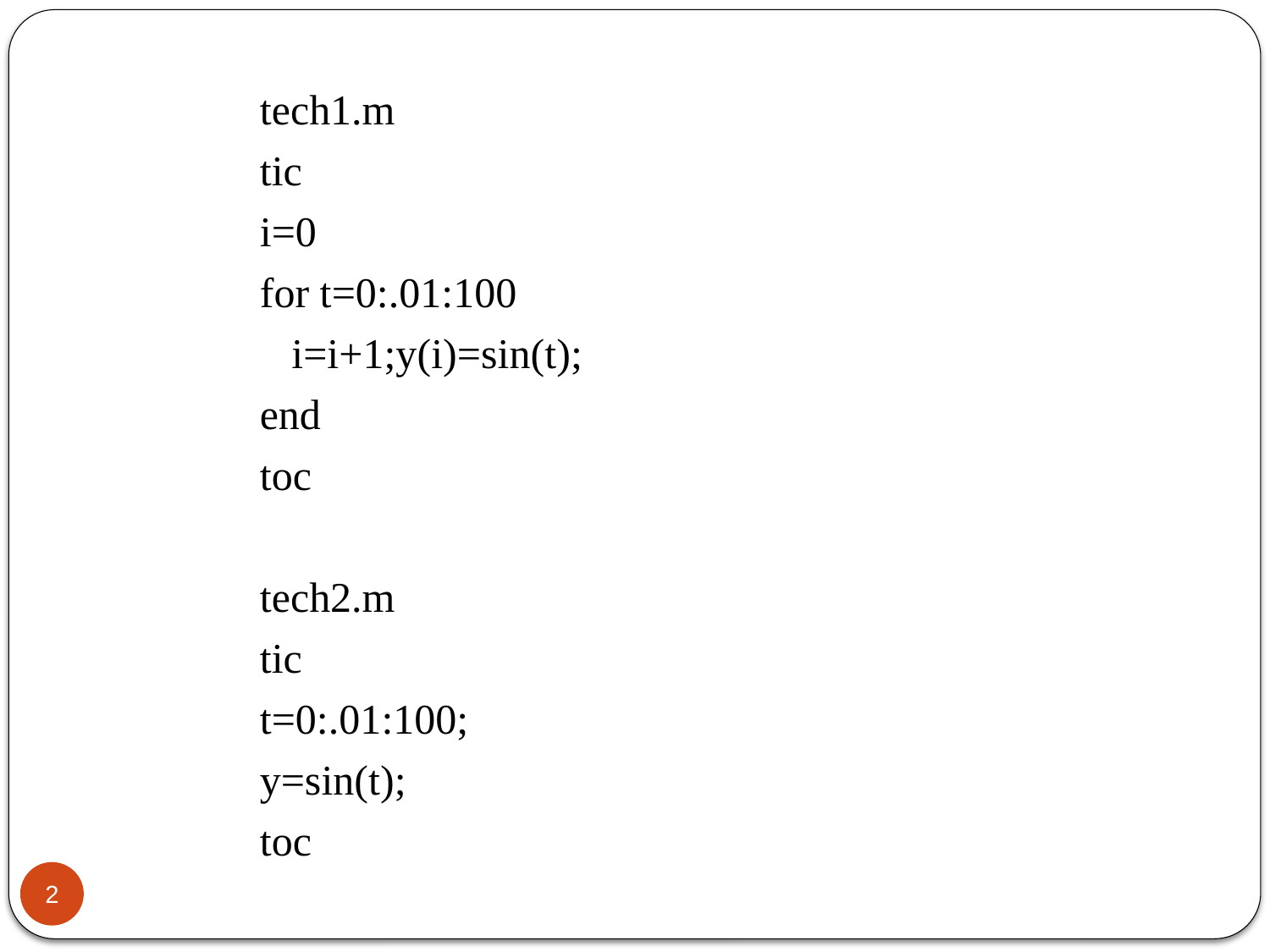

tech1.m
tic
i=0
for t=0:.01:100
   i=i+1;y(i)=sin(t);
end
toc

tech2.m
tic
t=0:.01:100;
y=sin(t);
toc
2